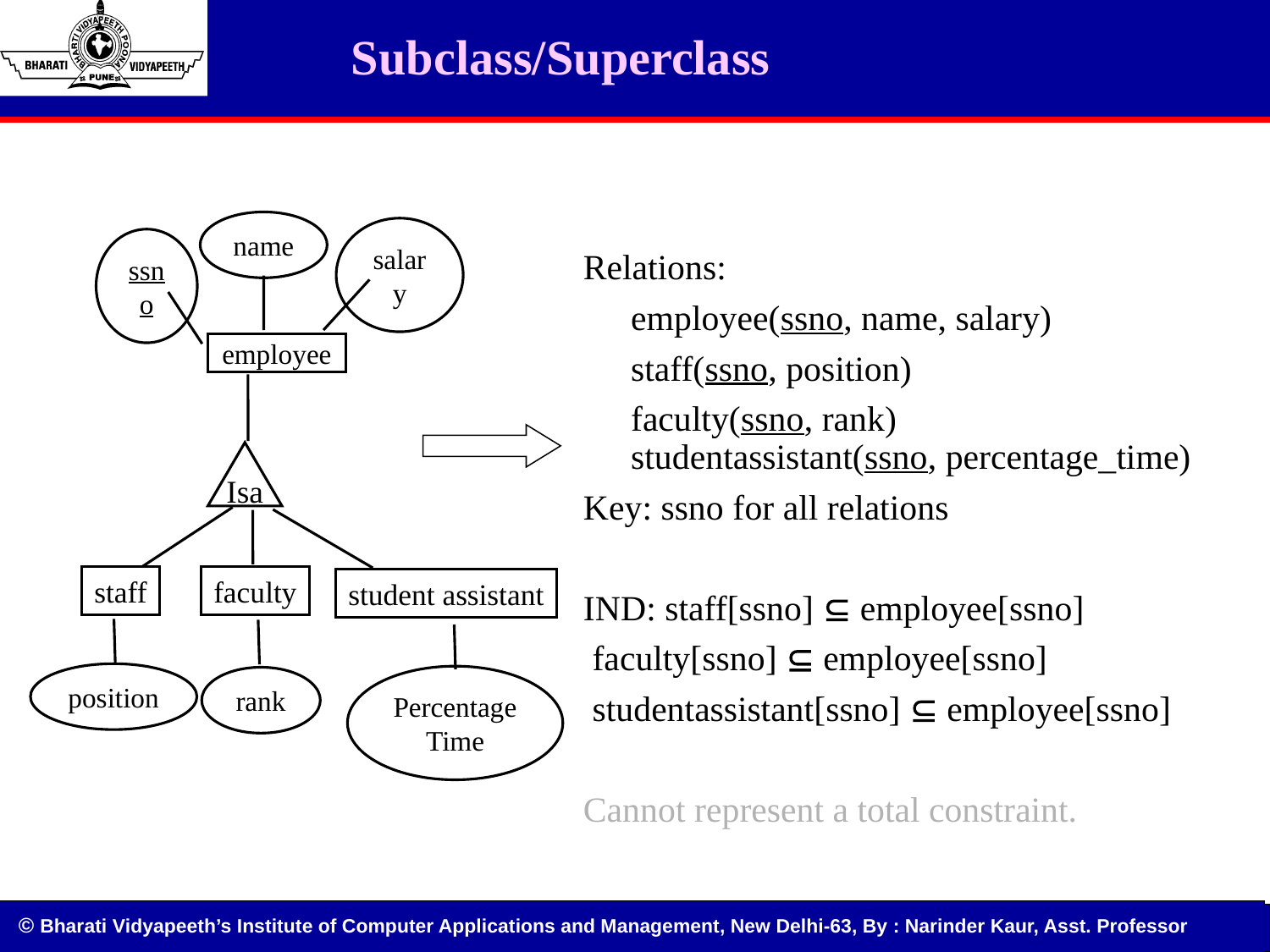

Subclass/Superclass
name
salary
ssno
Relations:
	employee(ssno, name, salary)
	staff(ssno, position)
	faculty(ssno, rank) studentassistant(ssno, percentage_time)
Key: ssno for all relations

IND: staff[ssno] ⊆ employee[ssno]
 faculty[ssno] ⊆ employee[ssno]
 studentassistant[ssno] ⊆ employee[ssno]

Cannot represent a total constraint.

employee

Isa

faculty
staff
student assistant

position
Percentage
Time
rank